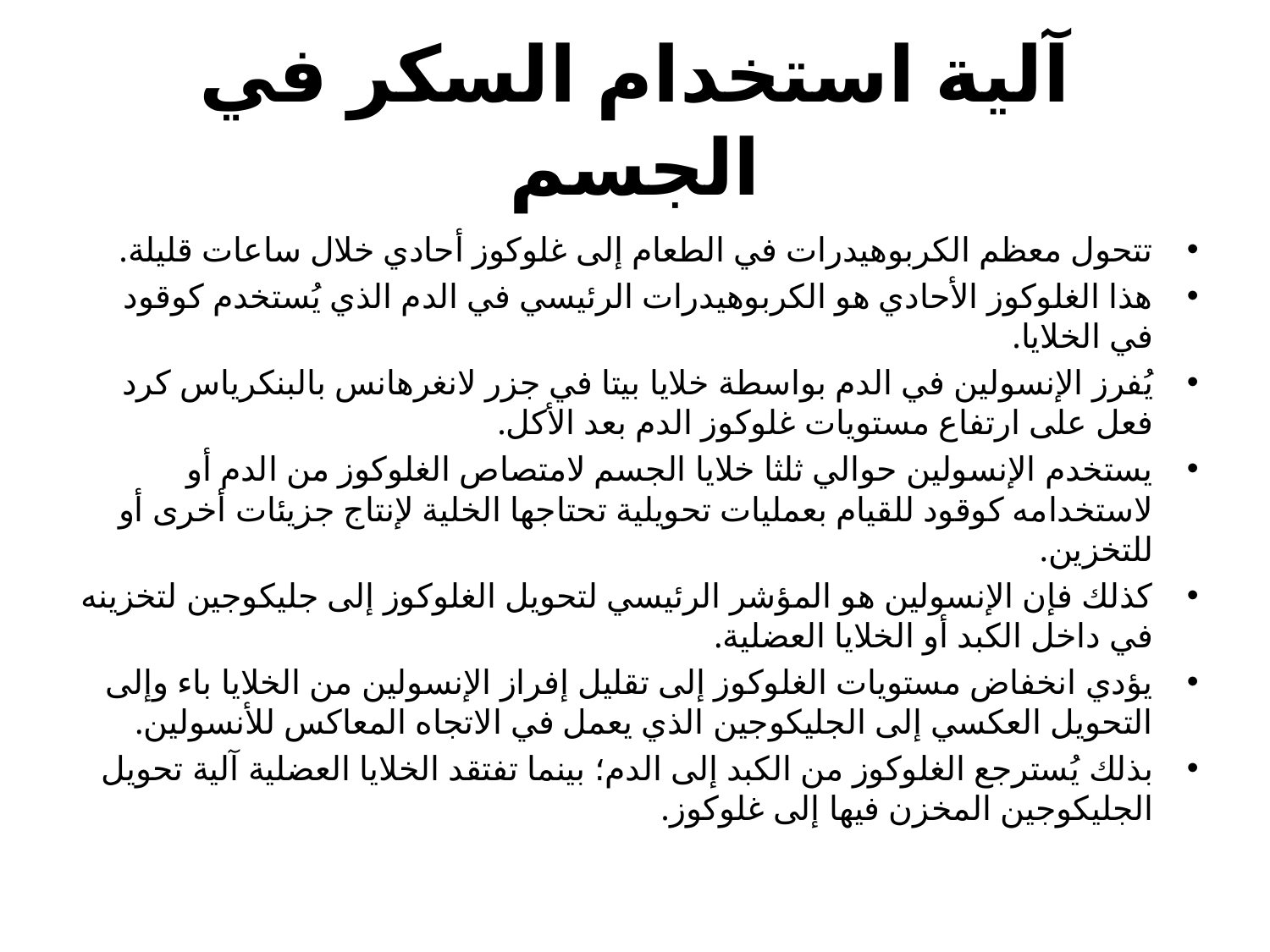

# آلية استخدام السكر في الجسم
تتحول معظم الكربوهيدرات في الطعام إلى غلوكوز أحادي خلال ساعات قليلة.
هذا الغلوكوز الأحادي هو الكربوهيدرات الرئيسي في الدم الذي يُستخدم كوقود في الخلايا.
يُفرز الإنسولين في الدم بواسطة خلايا بيتا في جزر لانغرهانس بالبنكرياس كرد فعل على ارتفاع مستويات غلوكوز الدم بعد الأكل.
يستخدم الإنسولين حوالي ثلثا خلايا الجسم لامتصاص الغلوكوز من الدم أو لاستخدامه كوقود للقيام بعمليات تحويلية تحتاجها الخلية لإنتاج جزيئات أخرى أو للتخزين.
كذلك فإن الإنسولين هو المؤشر الرئيسي لتحويل الغلوكوز إلى جليكوجين لتخزينه في داخل الكبد أو الخلايا العضلية.
يؤدي انخفاض مستويات الغلوكوز إلى تقليل إفراز الإنسولين من الخلايا باء وإلى التحويل العكسي إلى الجليكوجين الذي يعمل في الاتجاه المعاكس للأنسولين.
بذلك يُسترجع الغلوكوز من الكبد إلى الدم؛ بينما تفتقد الخلايا العضلية آلية تحويل الجليكوجين المخزن فيها إلى غلوكوز.